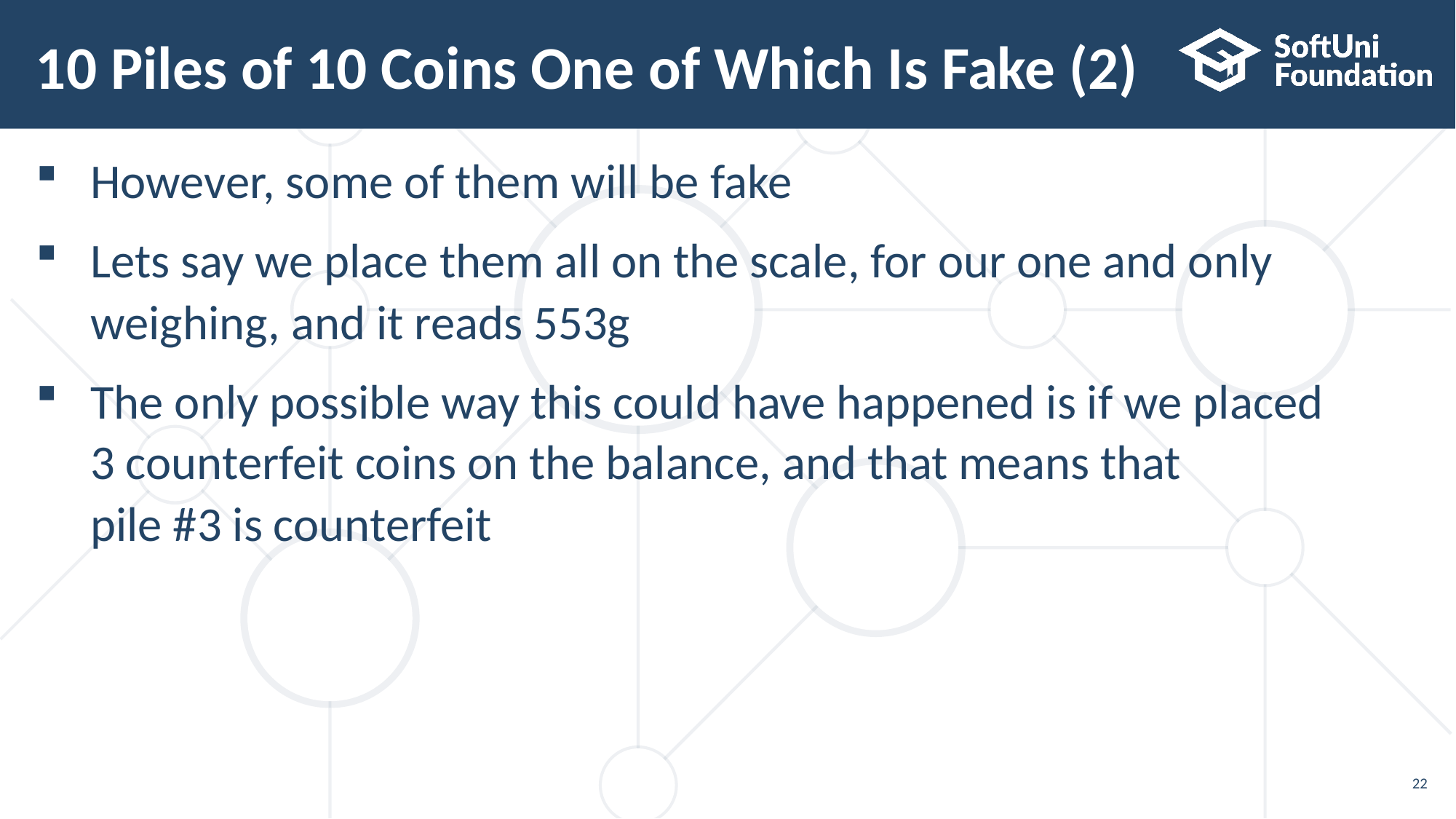

# 10 Piles of 10 Coins One of Which Is Fake (2)
However, some of them will be fake
Lets say we place them all on the scale, for our one and only
weighing, and it reads 553g
The only possible way this could have happened is if we placed
3 counterfeit coins on the balance, and that means that
pile #3 is counterfeit
22